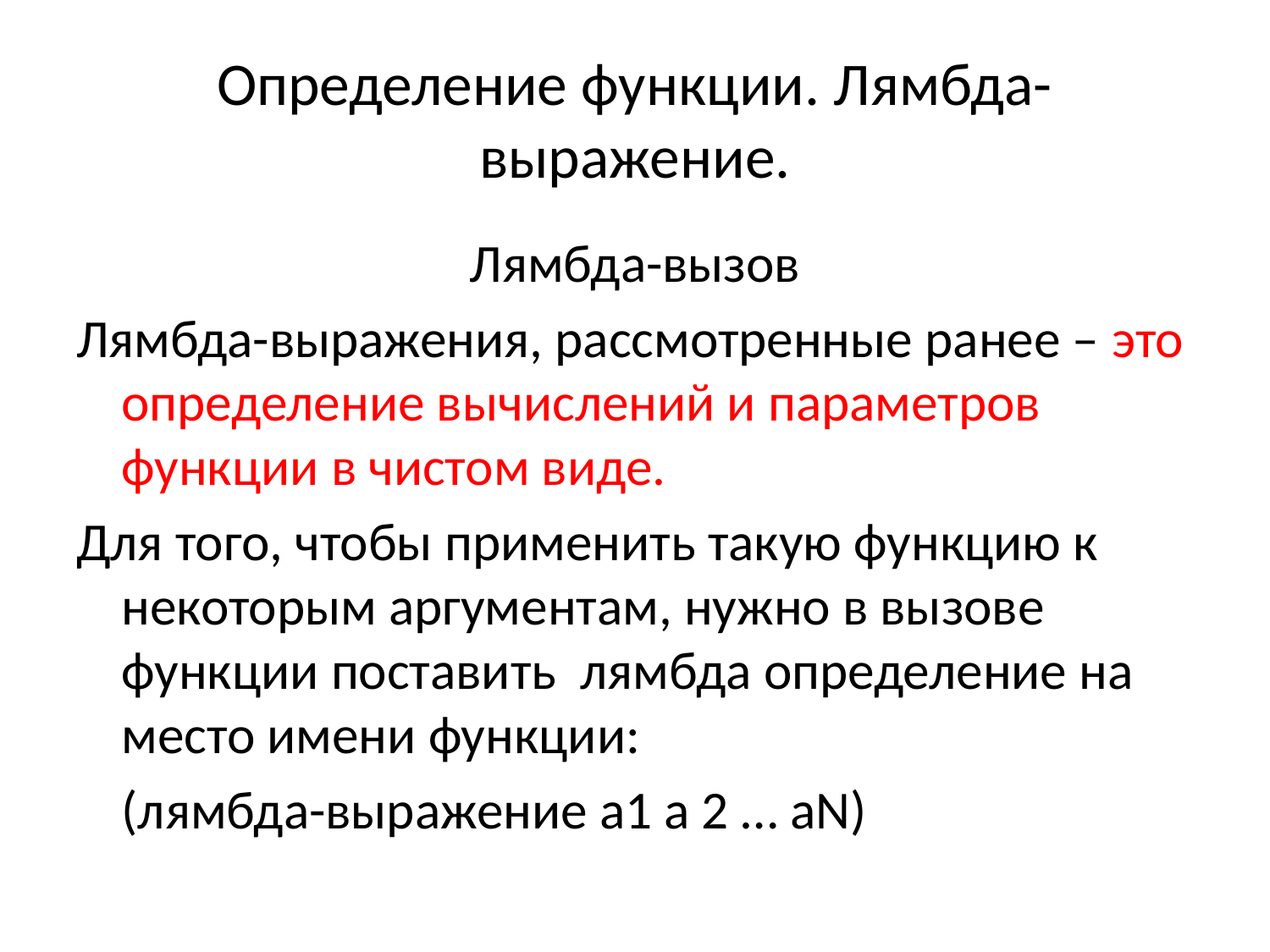

# Определение функции. Лямбда-выражение.
Лямбда-вызов
Лямбда-выражения, рассмотренные ранее – это определение вычислений и параметров функции в чистом виде.
Для того, чтобы применить такую функцию к некоторым аргументам, нужно в вызове функции поставить  лямбда определение на место имени функции:
	(лямбда-выражение а1 а 2 … аN)